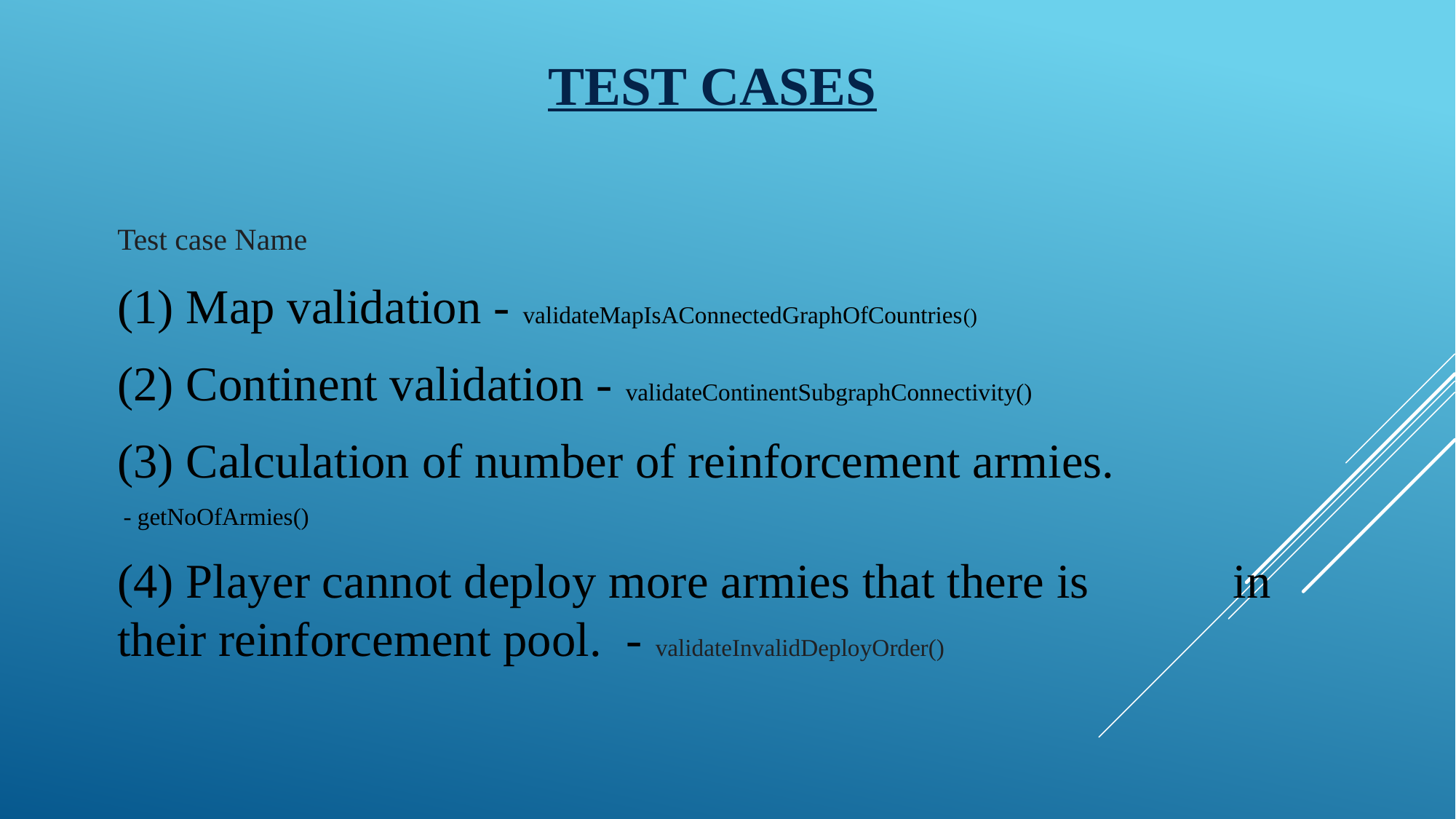

TEST CASES
Test case Name
(1) Map validation - validateMapIsAConnectedGraphOfCountries()
(2) Continent validation - validateContinentSubgraphConnectivity()
(3) Calculation of number of reinforcement armies.
 - getNoOfArmies()
(4) Player cannot deploy more armies that there is 	  in their reinforcement pool.  - validateInvalidDeployOrder()